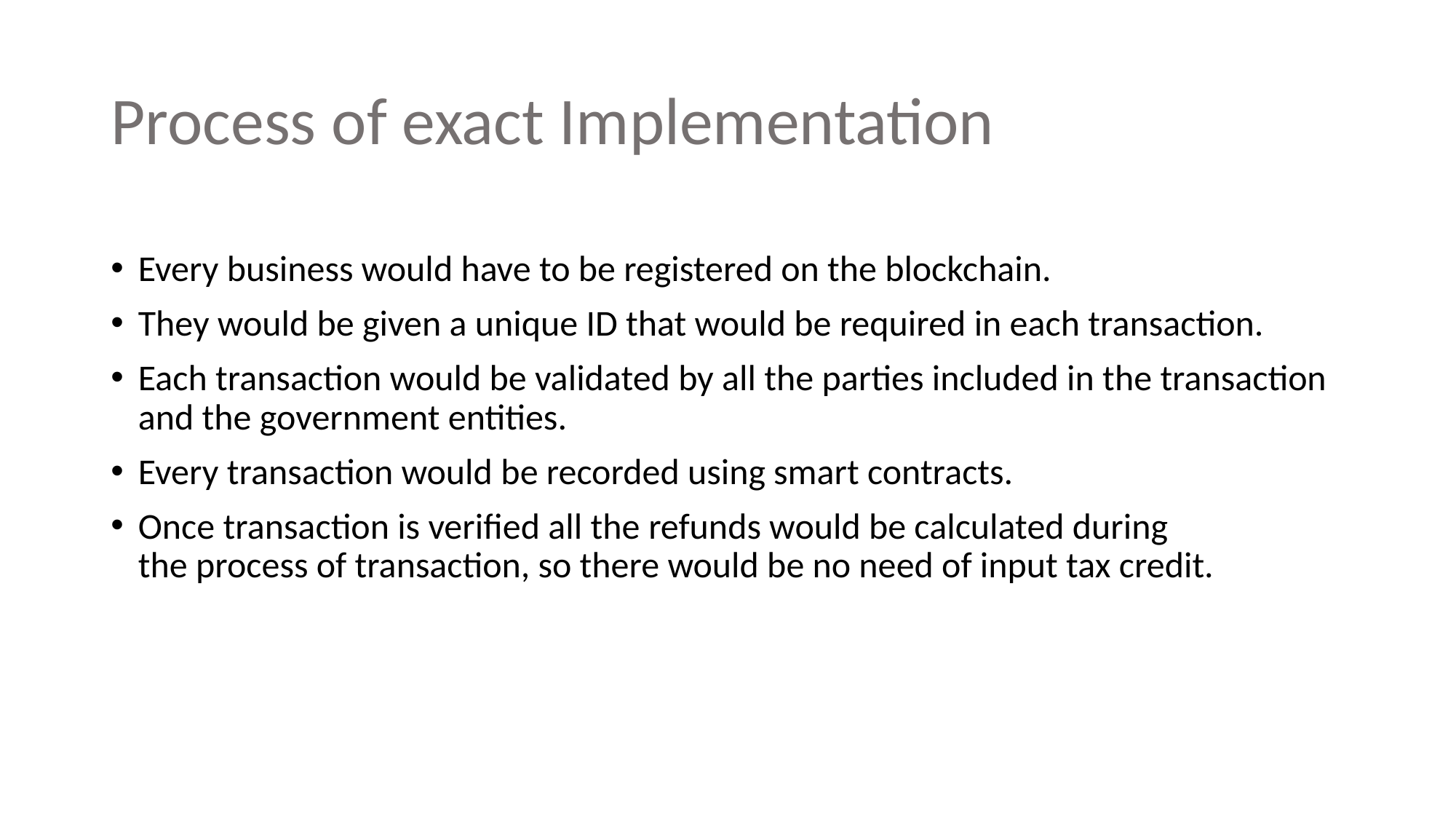

# Process of exact Implementation
Every business would have to be registered on the blockchain.
They would be given a unique ID that would be required in each transaction.
Each transaction would be validated by all the parties included in the transaction and the government entities.
Every transaction would be recorded using smart contracts.
Once transaction is verified all the refunds would be calculated during the process of transaction, so there would be no need of input tax credit.